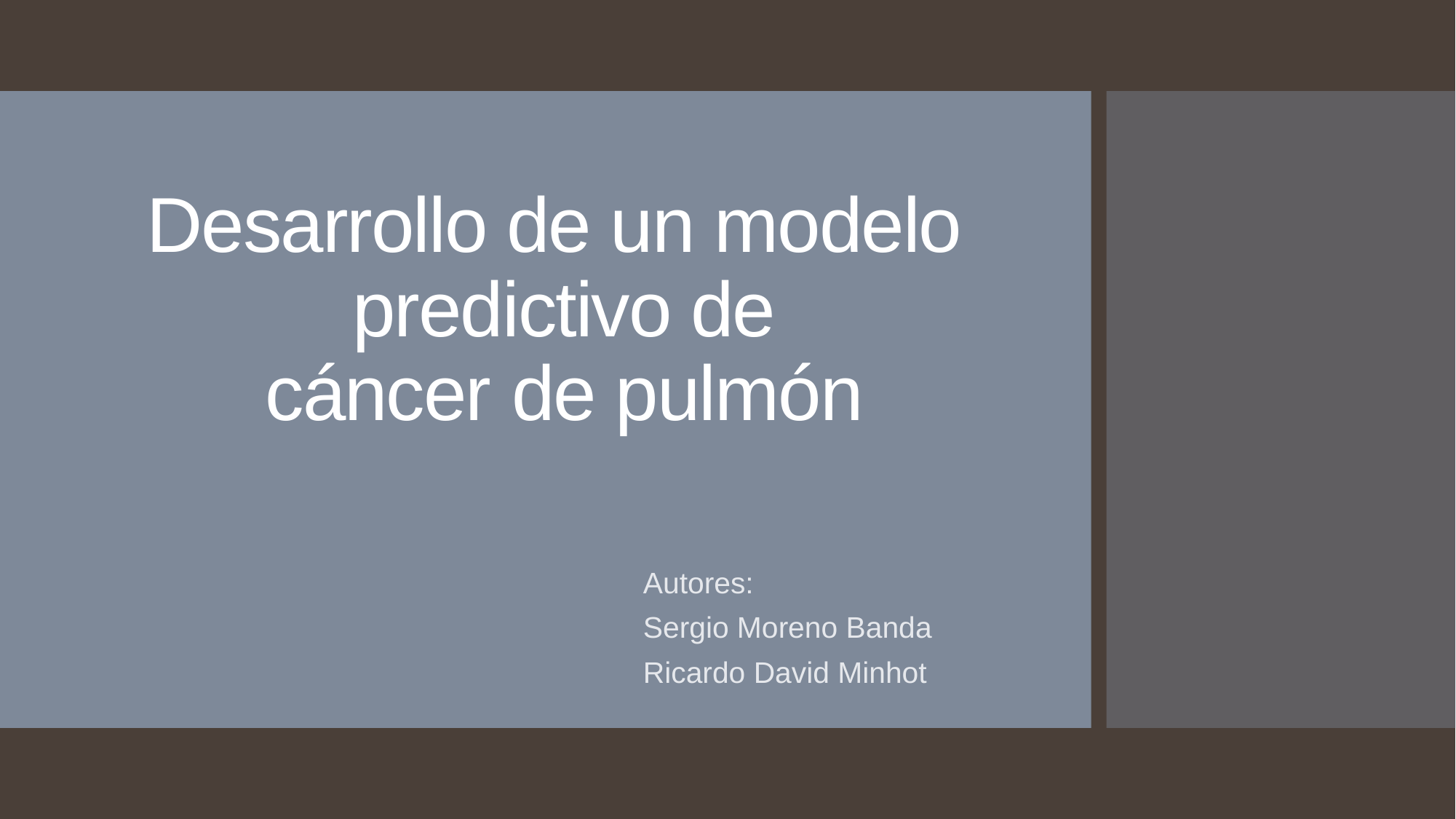

# Desarrollo de un modelo predictivo de cáncer de pulmón
Autores:
Sergio Moreno Banda
Ricardo David Minhot